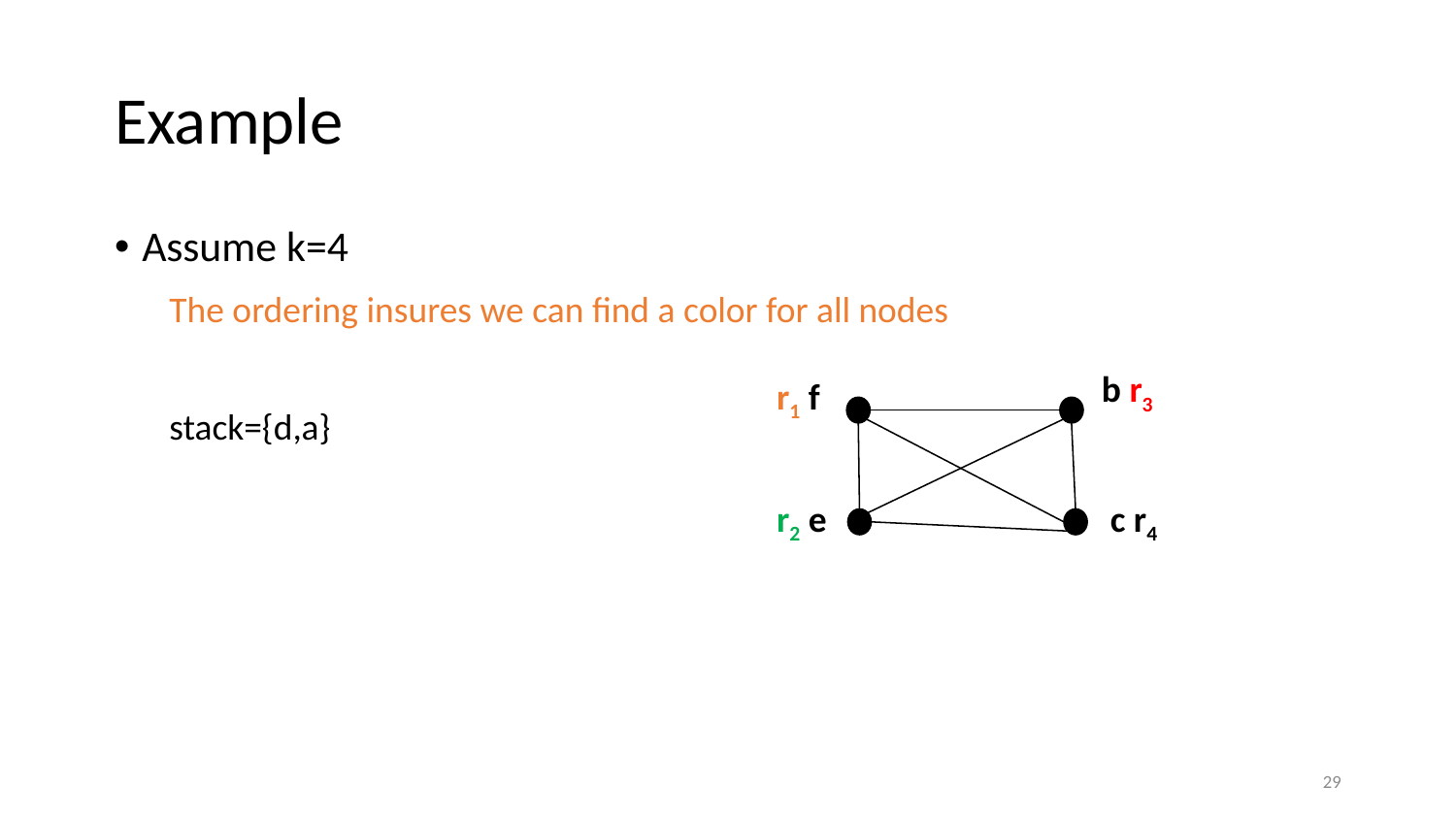

# Example
Assume k=4
The ordering insures we can find a color for all nodes

stack={d,a}

b r3

r1 f

r2 e

c r4

29